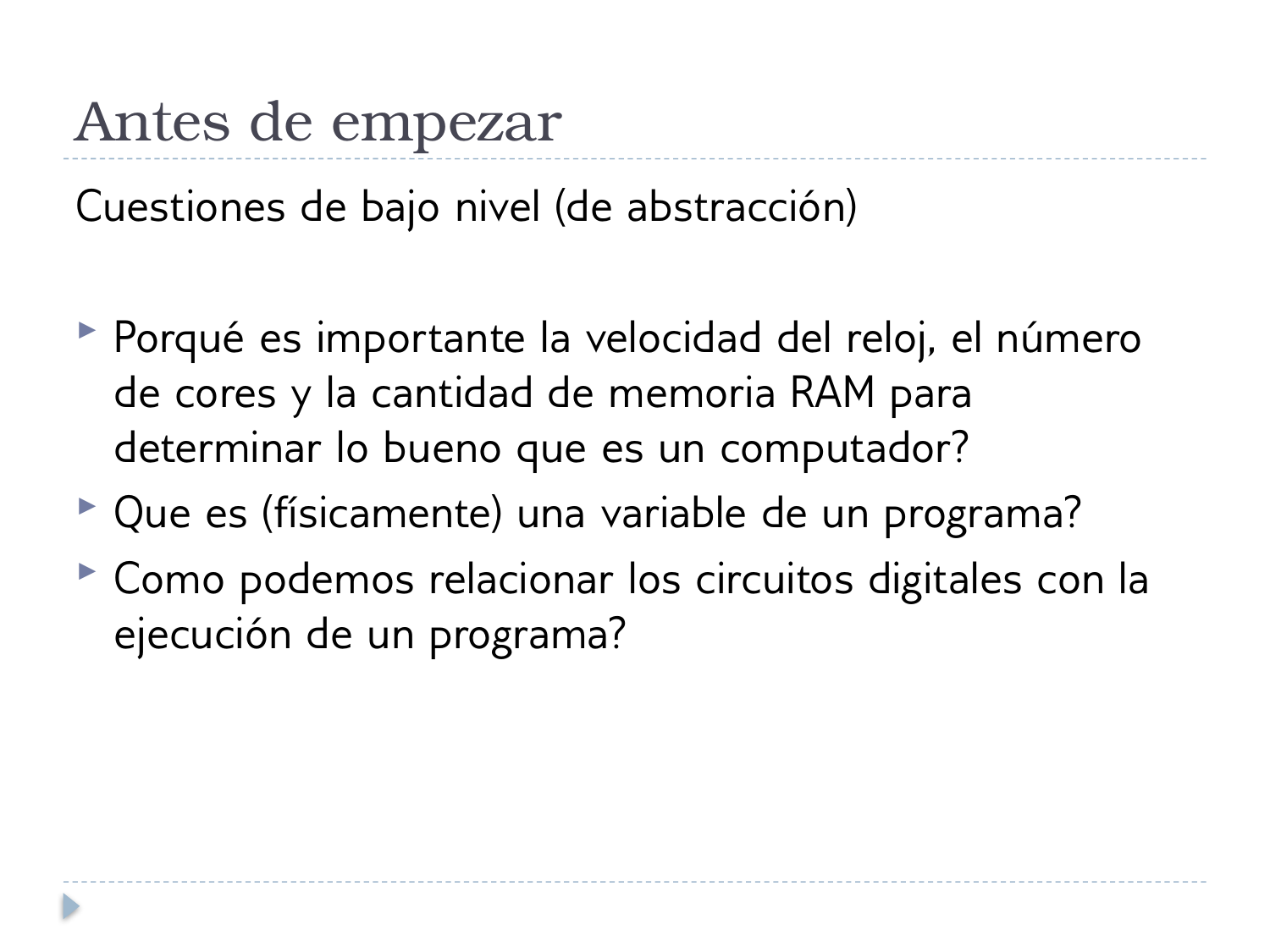

Antes de empezar
Cuestiones de bajo nivel (de abstracción)

Porqué es importante la velocidad del reloj, el número de cores y la cantidad de memoria RAM para determinar lo bueno que es un computador?
Que es (físicamente) una variable de un programa?
Como podemos relacionar los circuitos digitales con la ejecución de un programa?